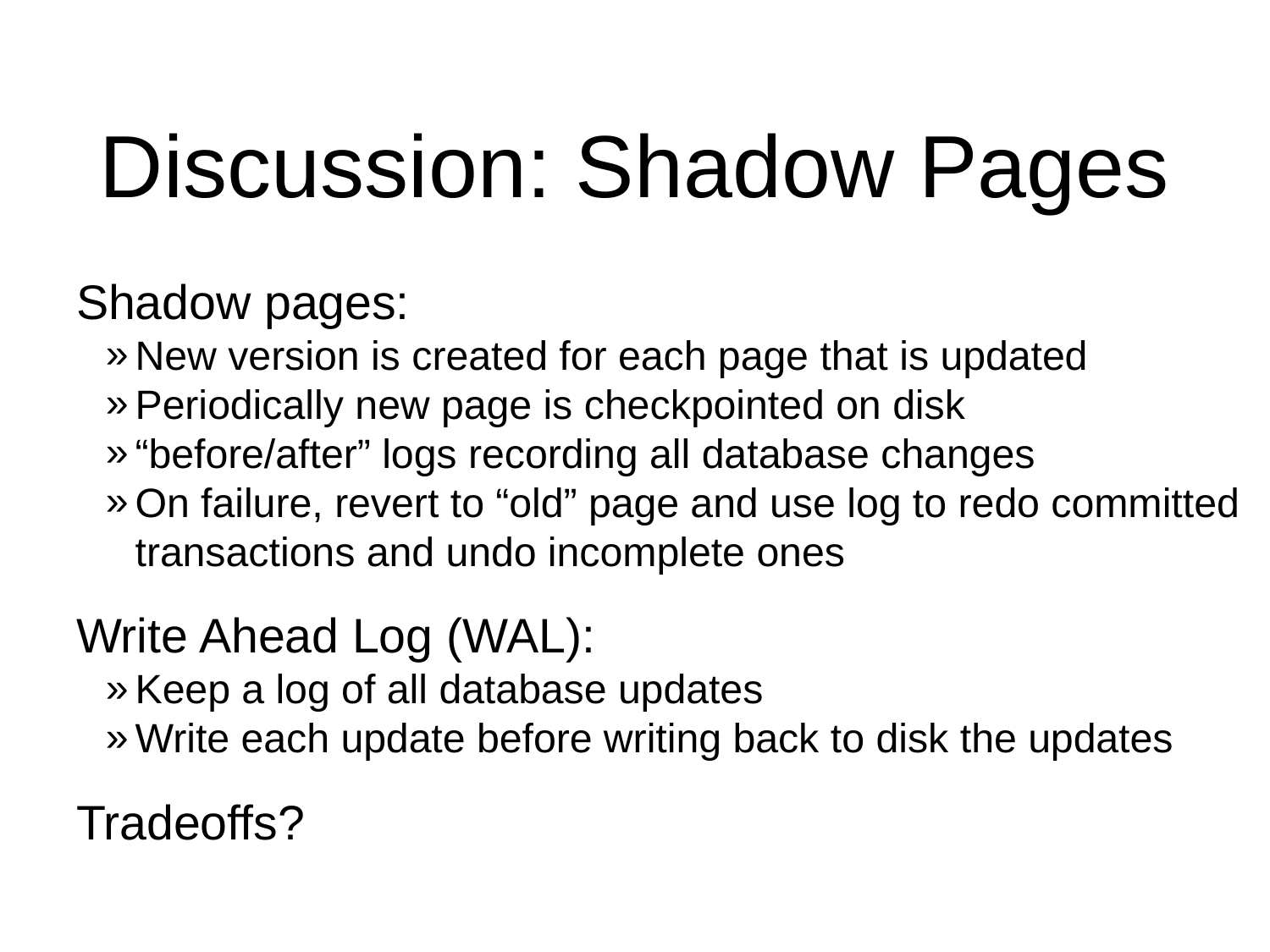

# Discussion: Shadow Pages
Shadow pages:
New version is created for each page that is updated
Periodically new page is checkpointed on disk
“before/after” logs recording all database changes
On failure, revert to “old” page and use log to redo committed transactions and undo incomplete ones
Write Ahead Log (WAL):
Keep a log of all database updates
Write each update before writing back to disk the updates
Tradeoffs?